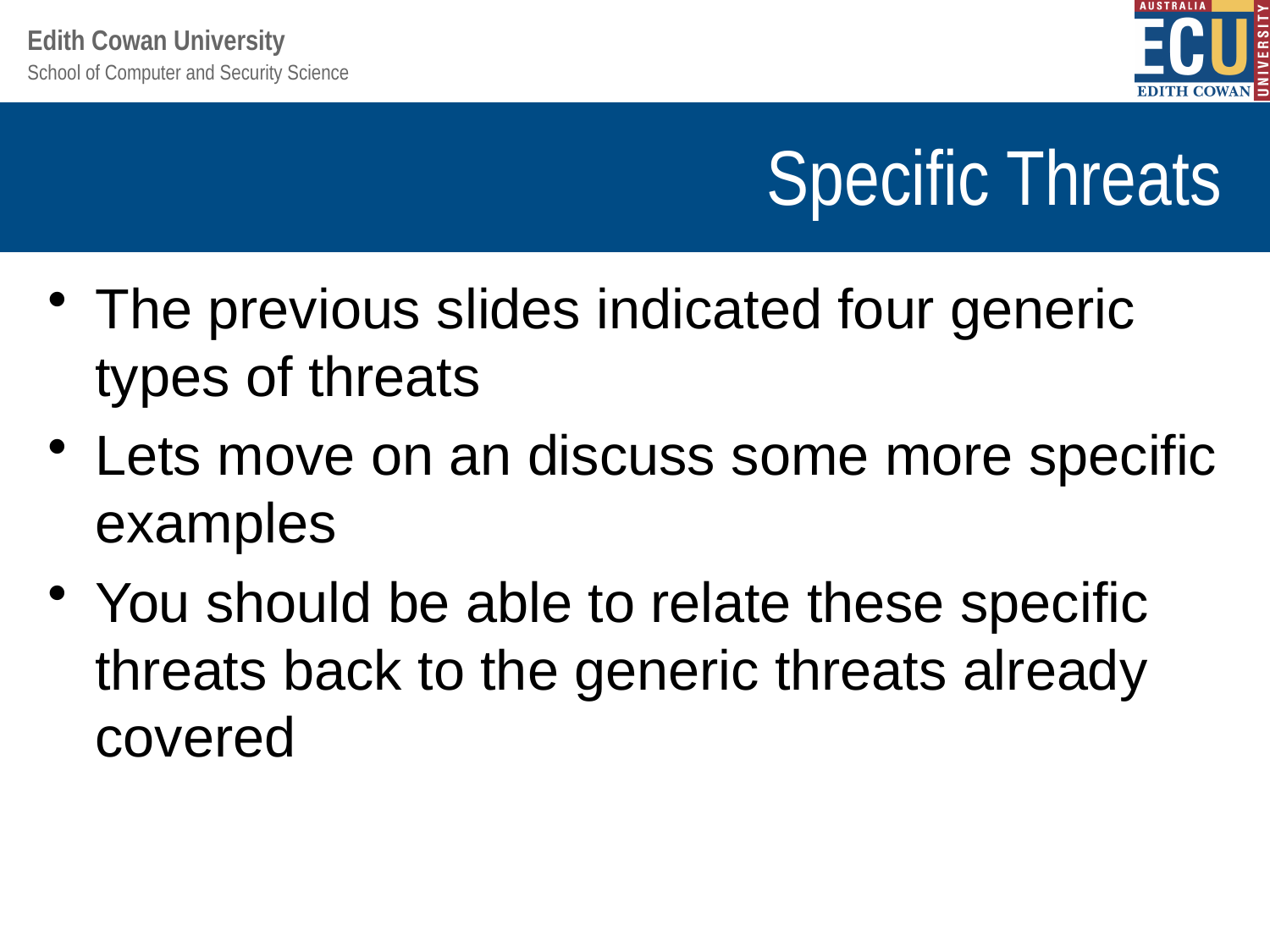

# Specific Threats
The previous slides indicated four generic types of threats
Lets move on an discuss some more specific examples
You should be able to relate these specific threats back to the generic threats already covered